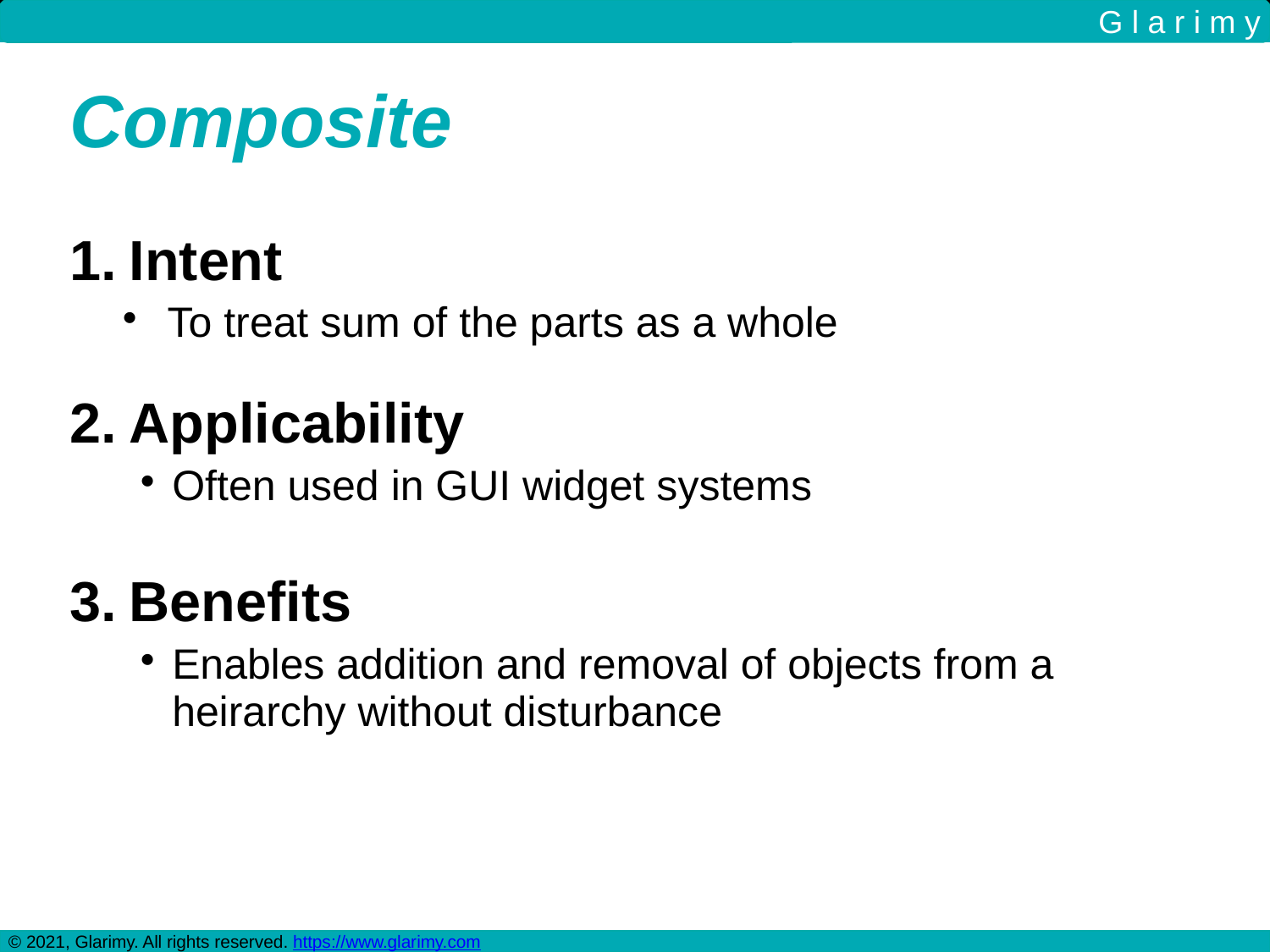

G l a r i m y

Composite
Intent
To treat sum of the parts as a whole

Applicability
Often used in GUI widget systems

Benefits
Enables addition and removal of objects from a heirarchy without disturbance
© 2021, Glarimy. All rights reserved. https://www.glarimy.com